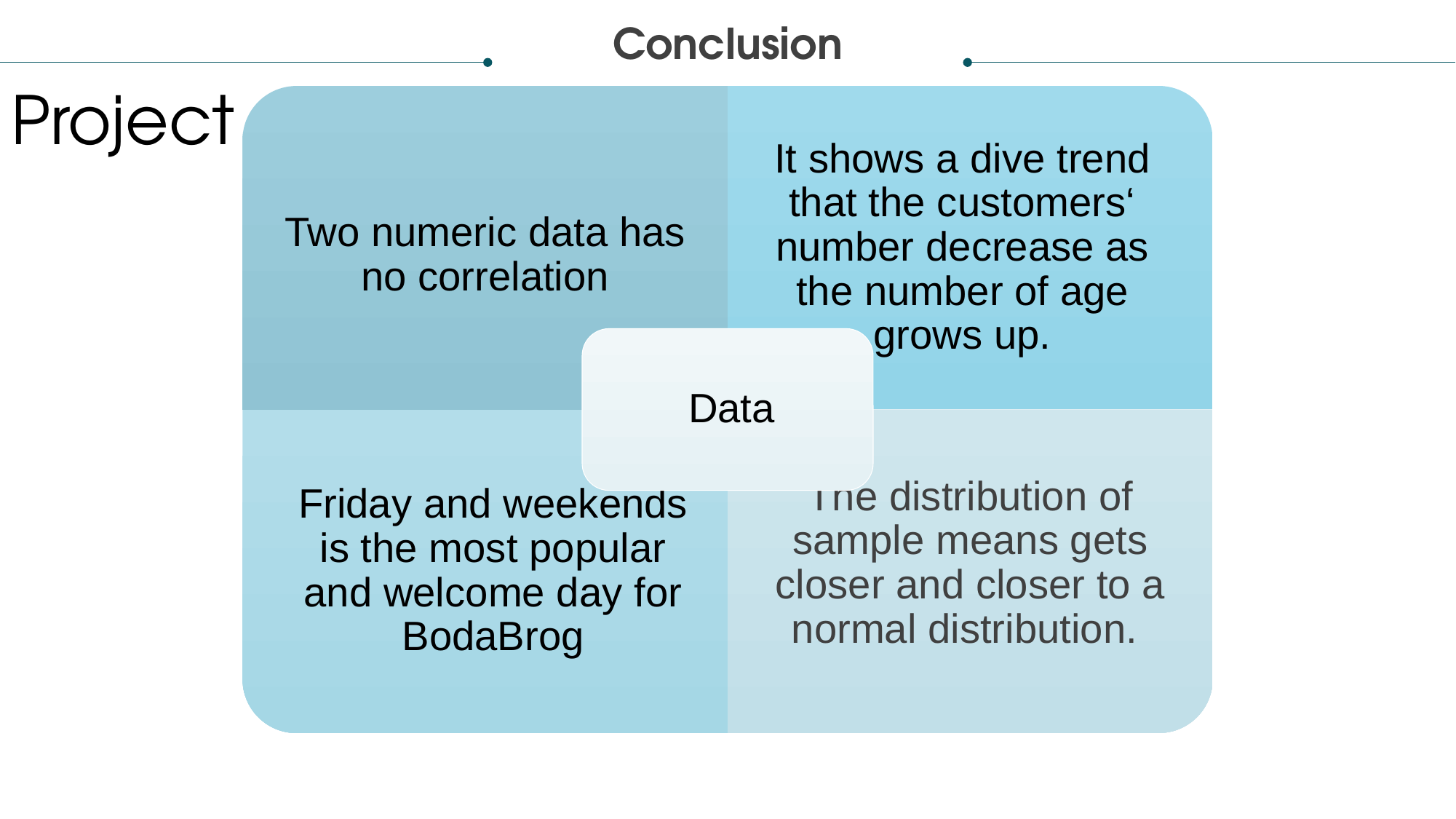

Conclusion
Project analysis slide 3
Two numeric data has no correlation
It shows a dive trend that the customers‘ number decrease as the number of age grows up.
Friday and weekends is the most popular and welcome day for BodaBrog
The distribution of sample means gets closer and closer to a normal distribution.
Data
For this final project, I used the data of the BodaBrog in  Boston area in November.